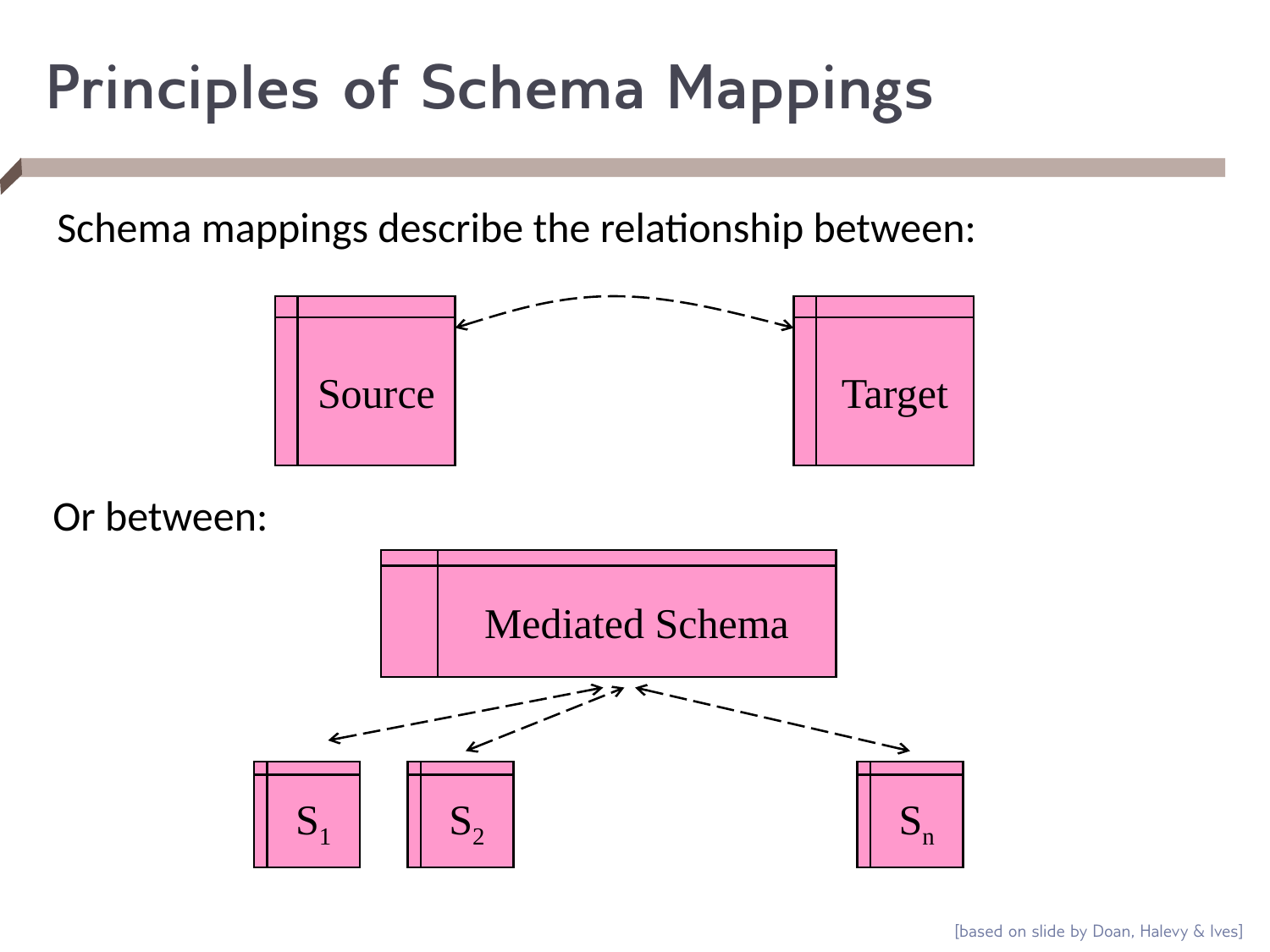

# Principles of Schema Mappings
Schema mappings describe the relationship between:
Source

Target
Or between:
Mediated Schema

S1
S2
Sn
[based on slide by Doan, Halevy & Ives]